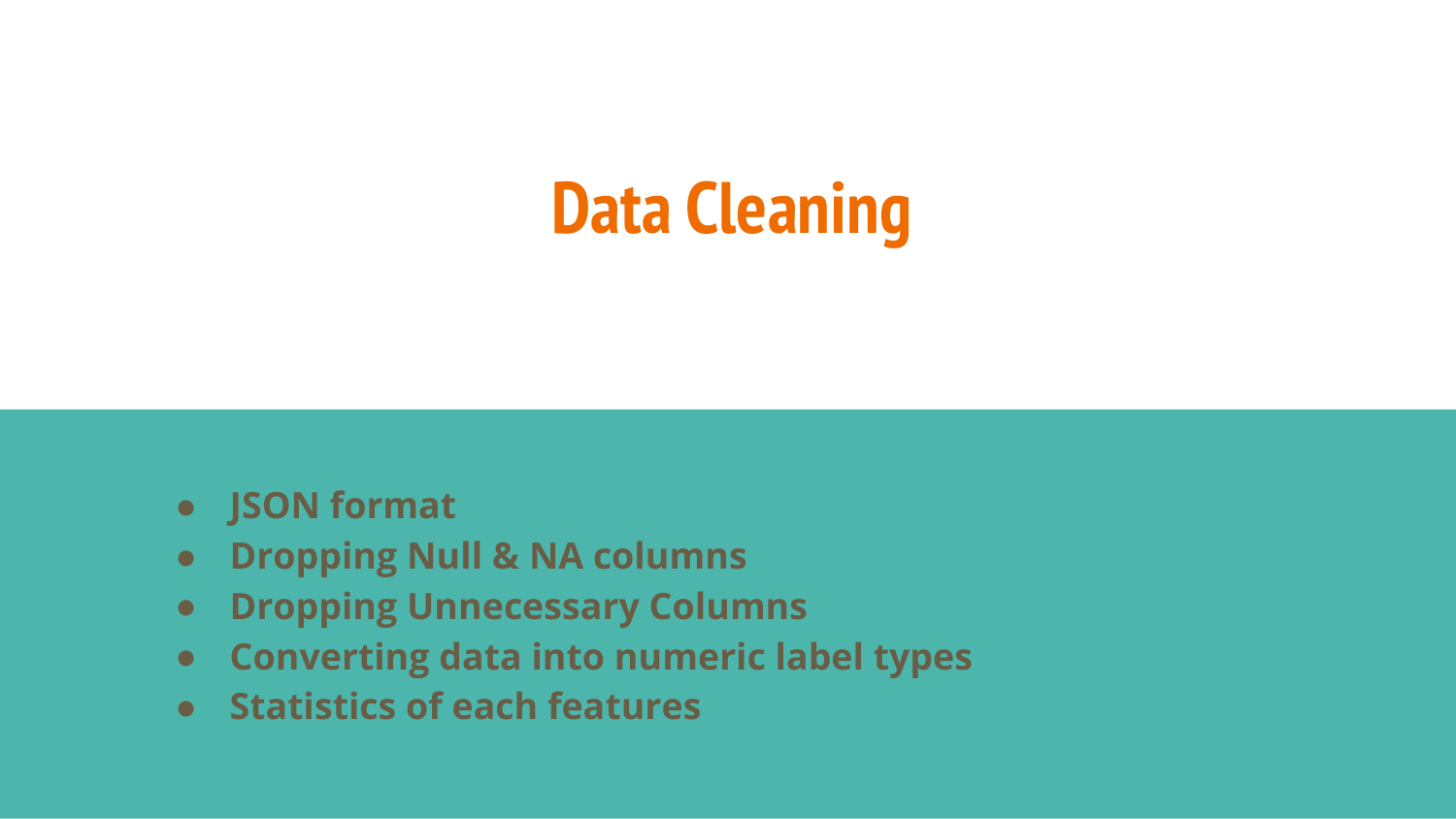

# Data Cleaning
JSON format
Dropping Null & NA columns
Dropping Unnecessary Columns
Converting data into numeric label types
Statistics of each features